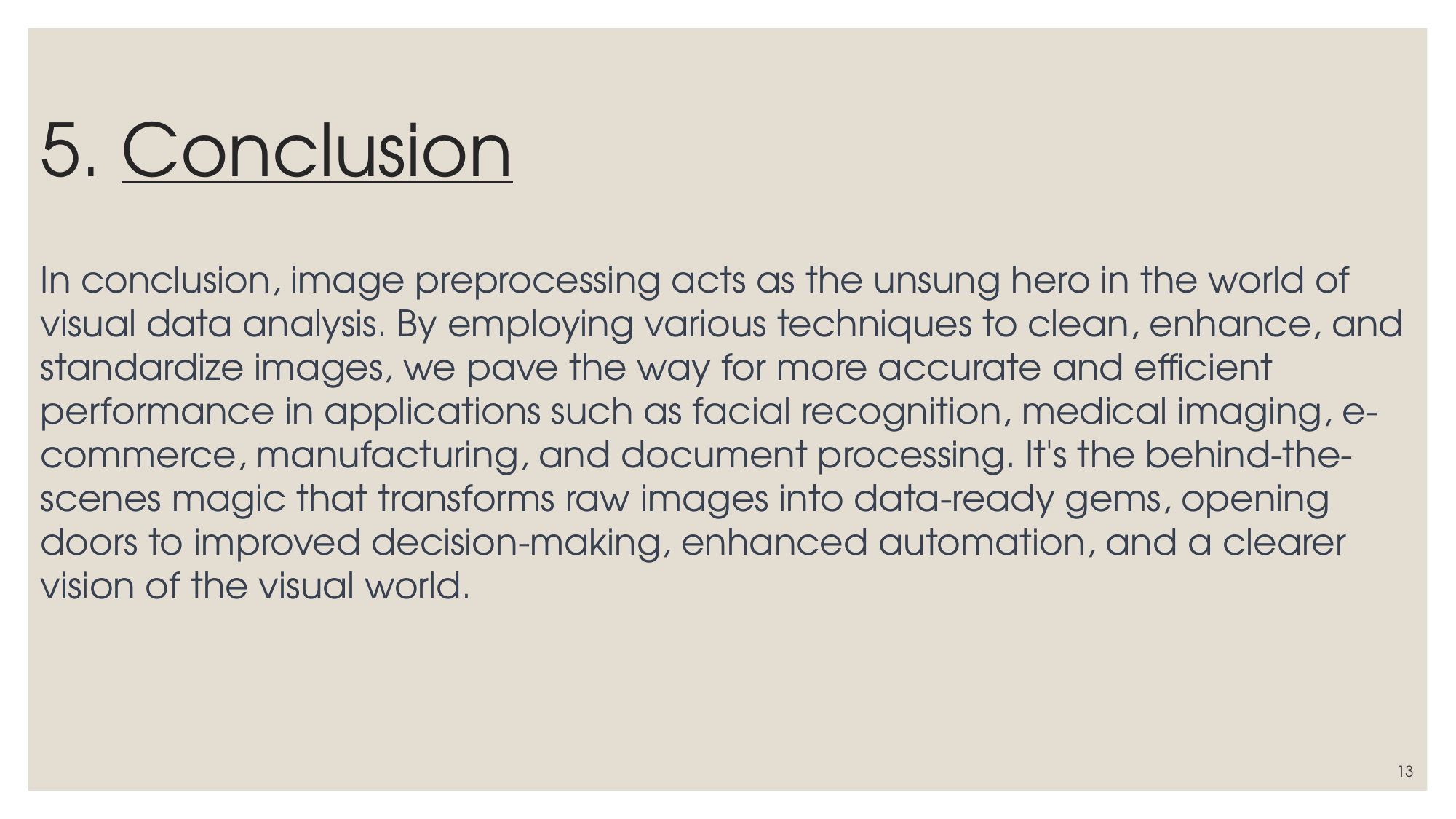

# 5. Conclusion
In conclusion, image preprocessing acts as the unsung hero in the world of visual data analysis. By employing various techniques to clean, enhance, and standardize images, we pave the way for more accurate and efficient performance in applications such as facial recognition, medical imaging, e-commerce, manufacturing, and document processing. It's the behind-the-scenes magic that transforms raw images into data-ready gems, opening doors to improved decision-making, enhanced automation, and a clearer vision of the visual world.
13